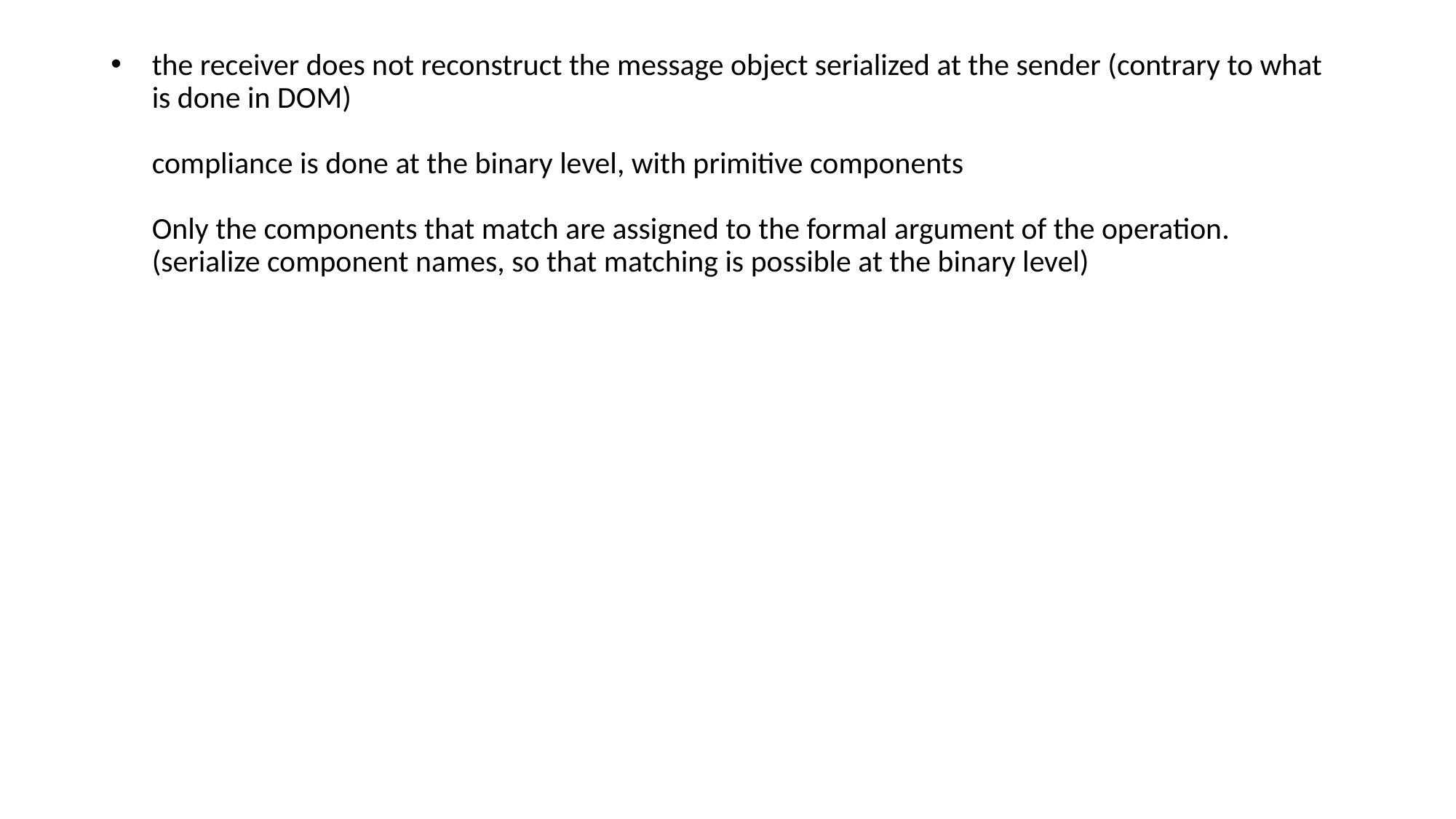

# the receiver does not reconstruct the message object serialized at the sender (contrary to what is done in DOM) compliance is done at the binary level, with primitive components Only the components that match are assigned to the formal argument of the operation. (serialize component names, so that matching is possible at the binary level)